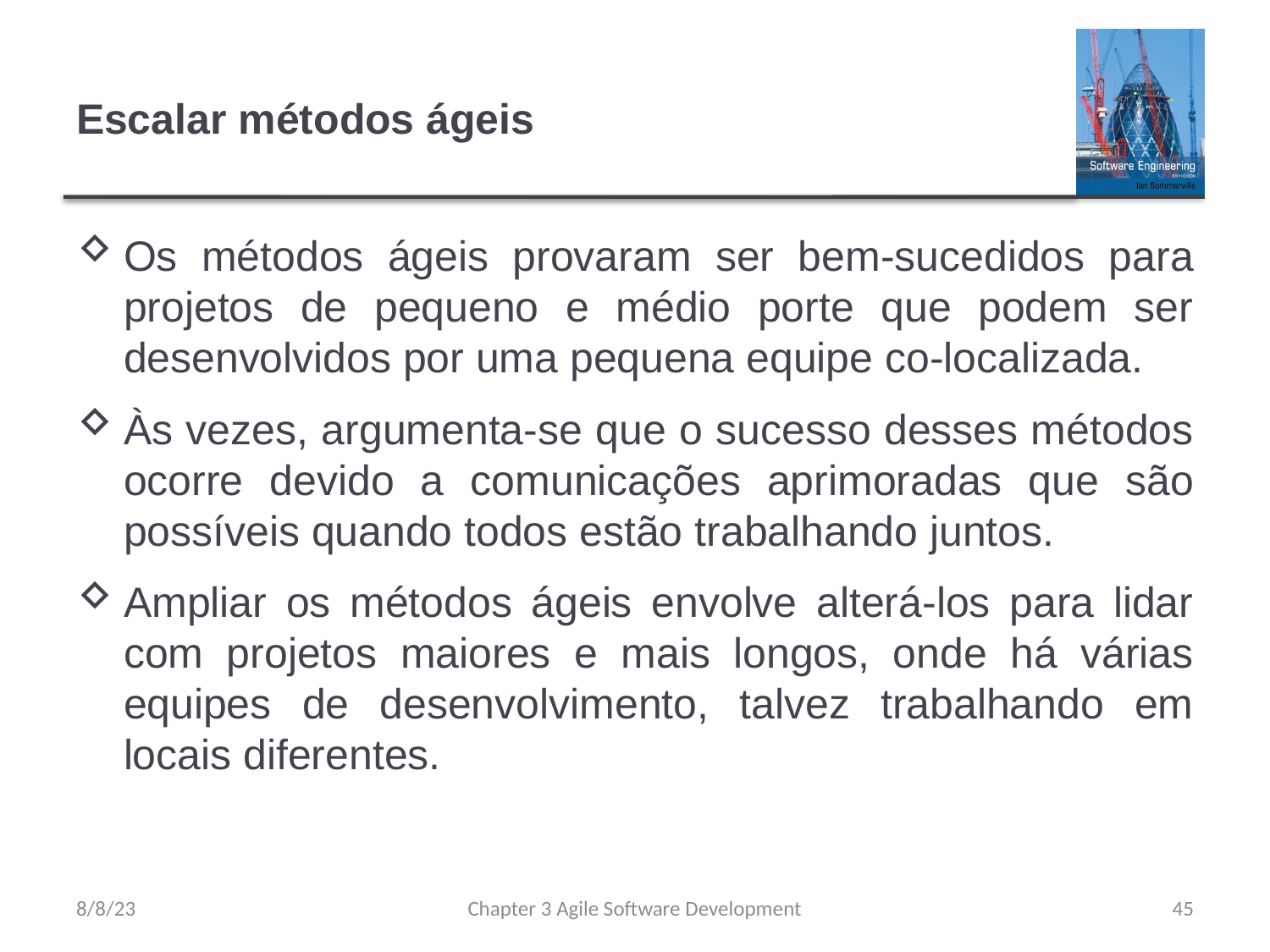

# Escalar métodos ágeis
Os métodos ágeis provaram ser bem-sucedidos para projetos de pequeno e médio porte que podem ser desenvolvidos por uma pequena equipe co-localizada.
Às vezes, argumenta-se que o sucesso desses métodos ocorre devido a comunicações aprimoradas que são possíveis quando todos estão trabalhando juntos.
Ampliar os métodos ágeis envolve alterá-los para lidar com projetos maiores e mais longos, onde há várias equipes de desenvolvimento, talvez trabalhando em locais diferentes.

8/8/23
Chapter 3 Agile Software Development
45